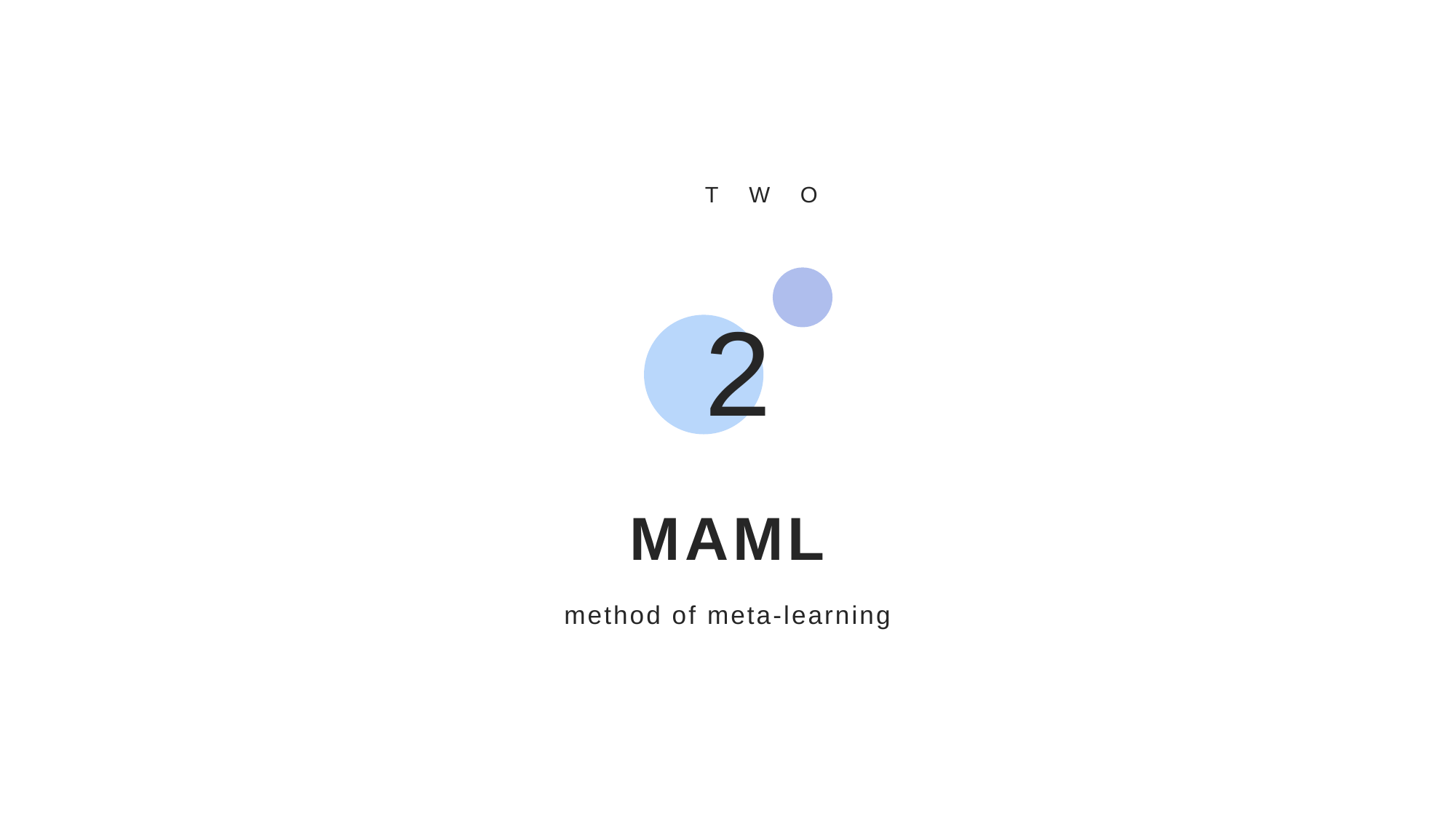

TWO
2
# MAML
method of meta-learning